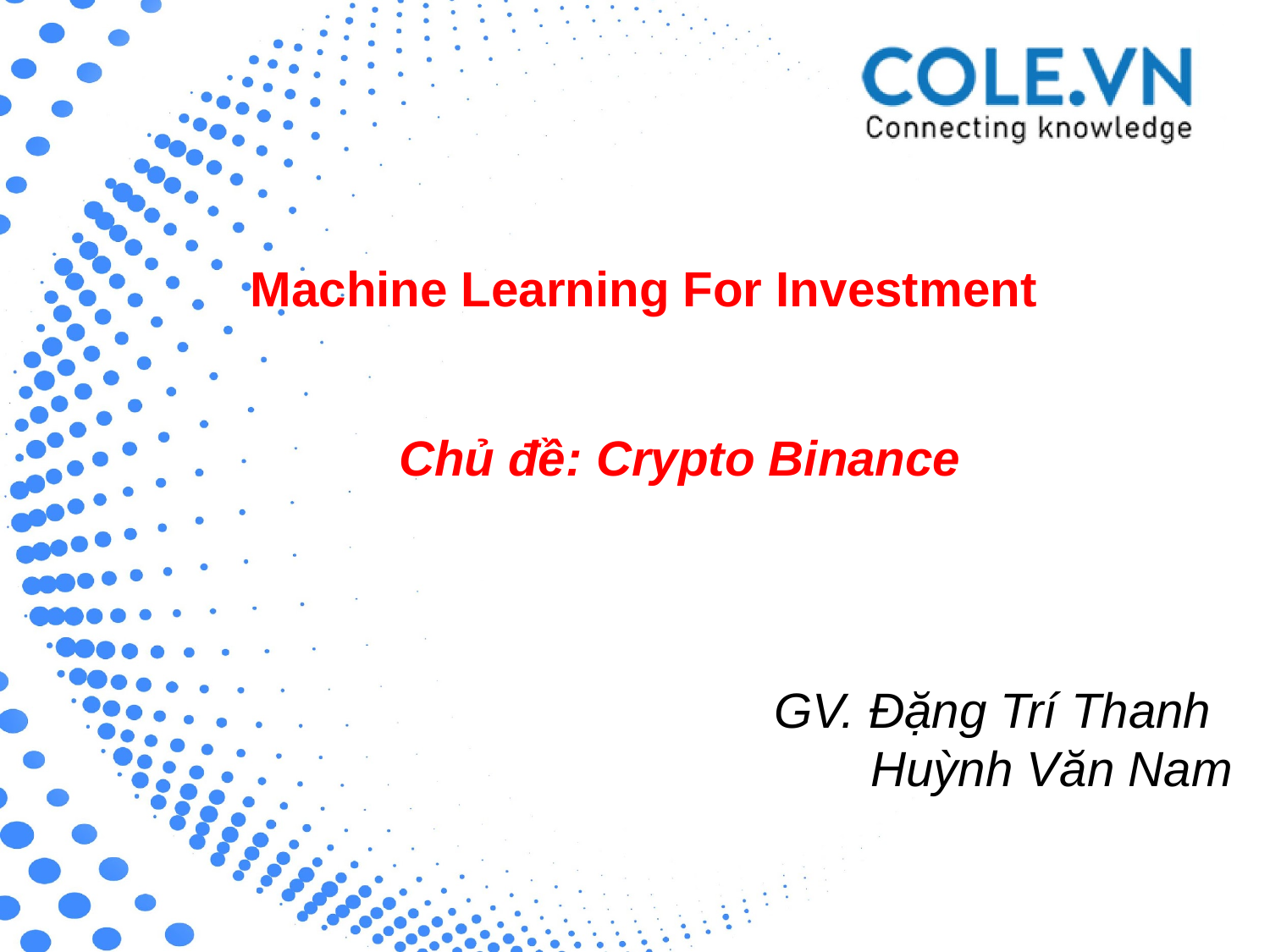

Machine Learning For Investment
Chủ đề: Crypto Binance

GV. Đặng Trí Thanh
       Huỳnh Văn Nam